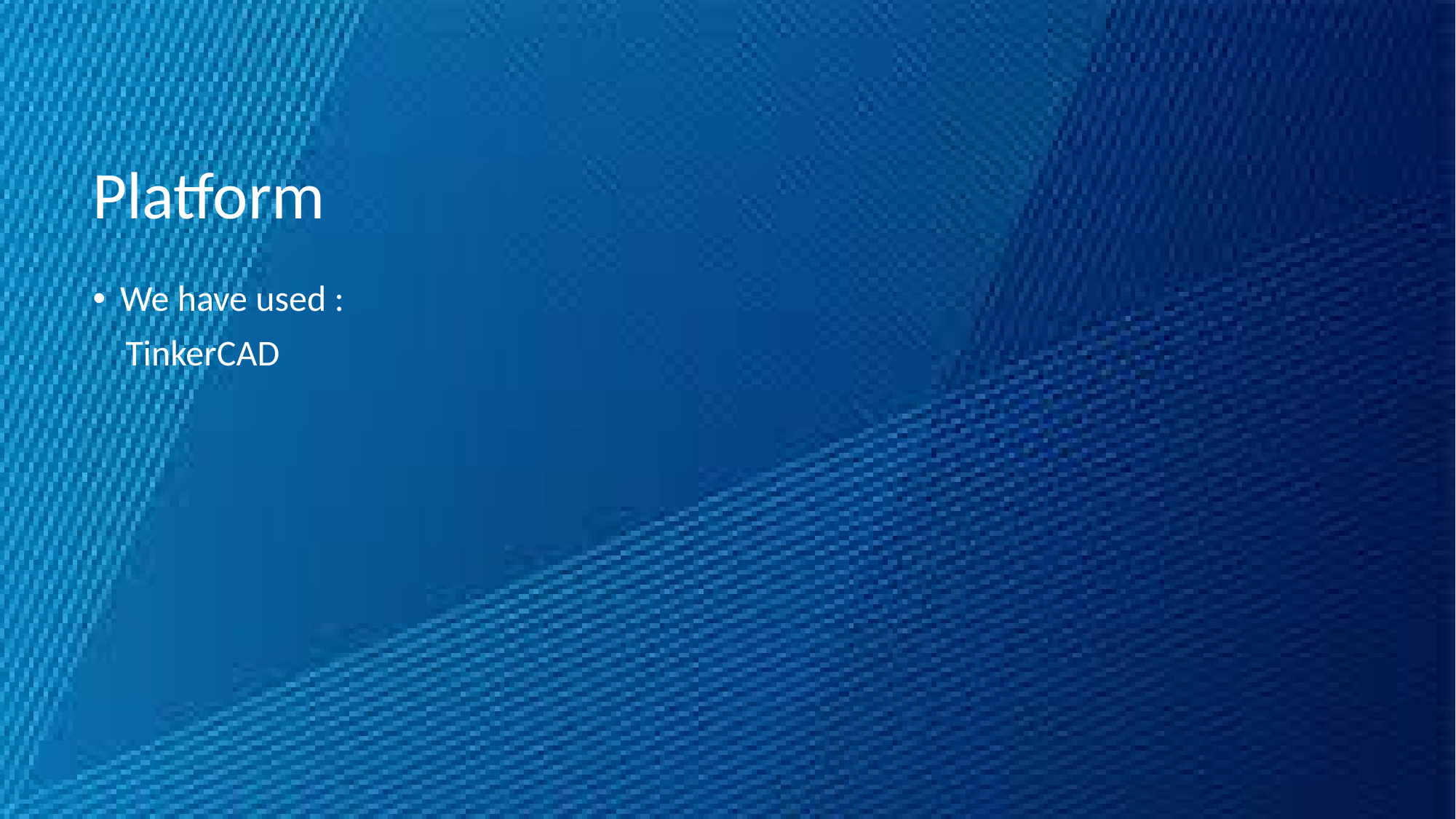

# Platform
We have used :
    TinkerCAD